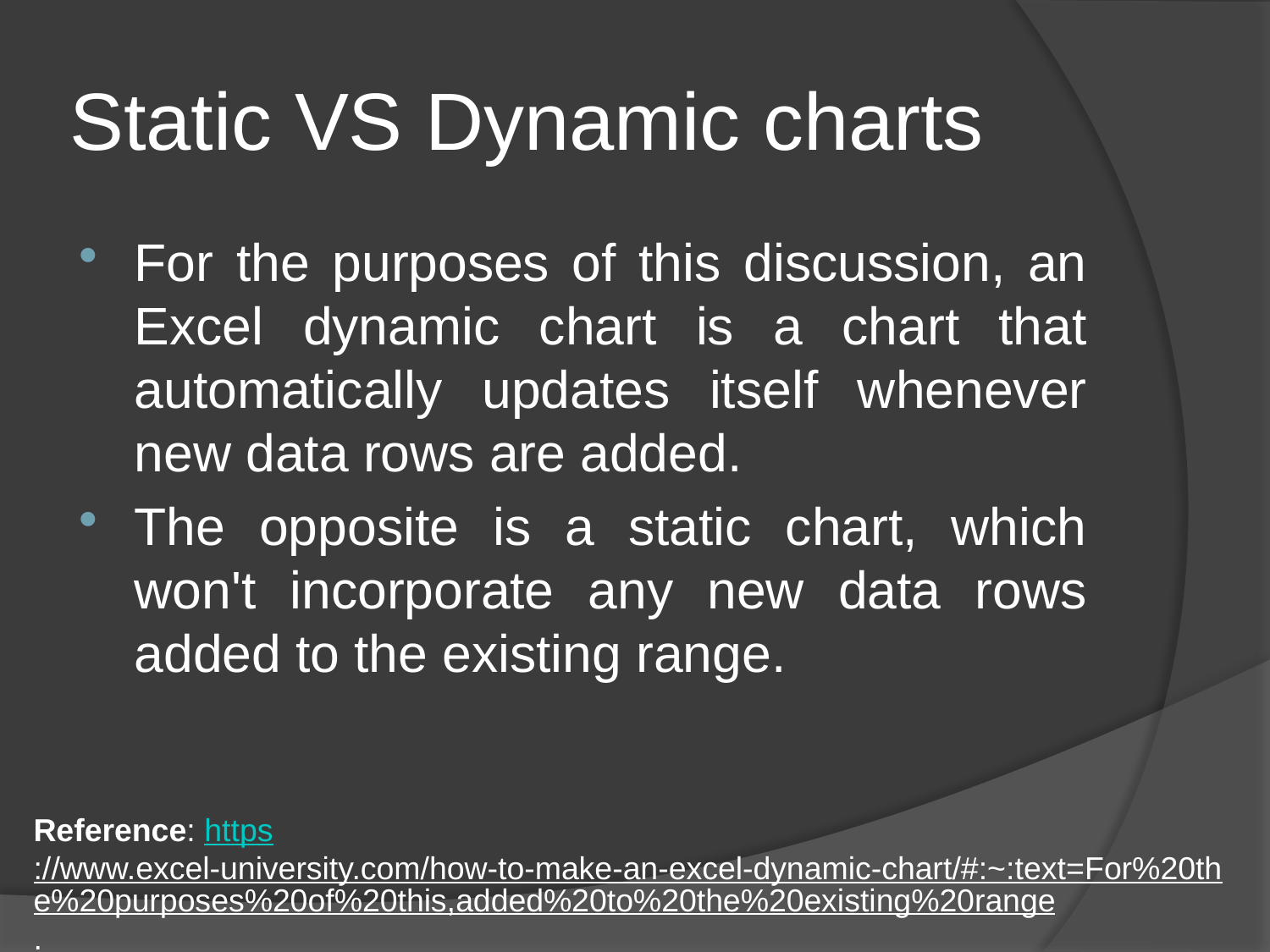

# Static VS Dynamic charts
For the purposes of this discussion, an Excel dynamic chart is a chart that automatically updates itself whenever new data rows are added.
The opposite is a static chart, which won't incorporate any new data rows added to the existing range.
Reference: https://www.excel-university.com/how-to-make-an-excel-dynamic-chart/#:~:text=For%20the%20purposes%20of%20this,added%20to%20the%20existing%20range.